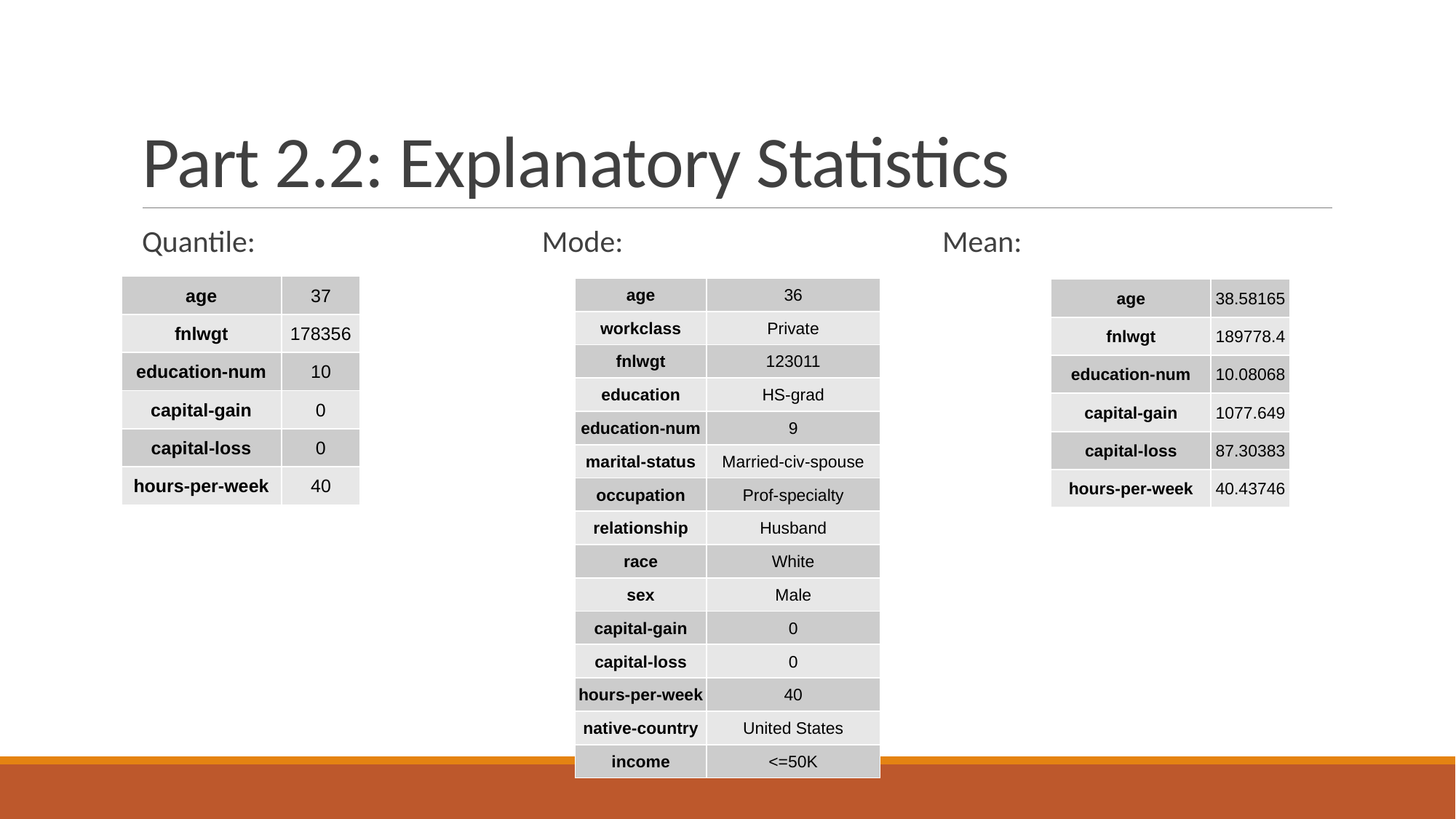

# Part 2.2: Explanatory Statistics
Quantile:

Mode:

Mean:

| age | 37 |
| --- | --- |
| fnlwgt | 178356 |
| education-num | 10 |
| capital-gain | 0 |
| capital-loss | 0 |
| hours-per-week | 40 |
| age | 36 |
| --- | --- |
| workclass | Private |
| fnlwgt | 123011 |
| education | HS-grad |
| education-num | 9 |
| marital-status | Married-civ-spouse |
| occupation | Prof-specialty |
| relationship | Husband |
| race | White |
| sex | Male |
| capital-gain | 0 |
| capital-loss | 0 |
| hours-per-week | 40 |
| native-country | United States |
| income | <=50K |
| age | 38.58165 |
| --- | --- |
| fnlwgt | 189778.4 |
| education-num | 10.08068 |
| capital-gain | 1077.649 |
| capital-loss | 87.30383 |
| hours-per-week | 40.43746 |